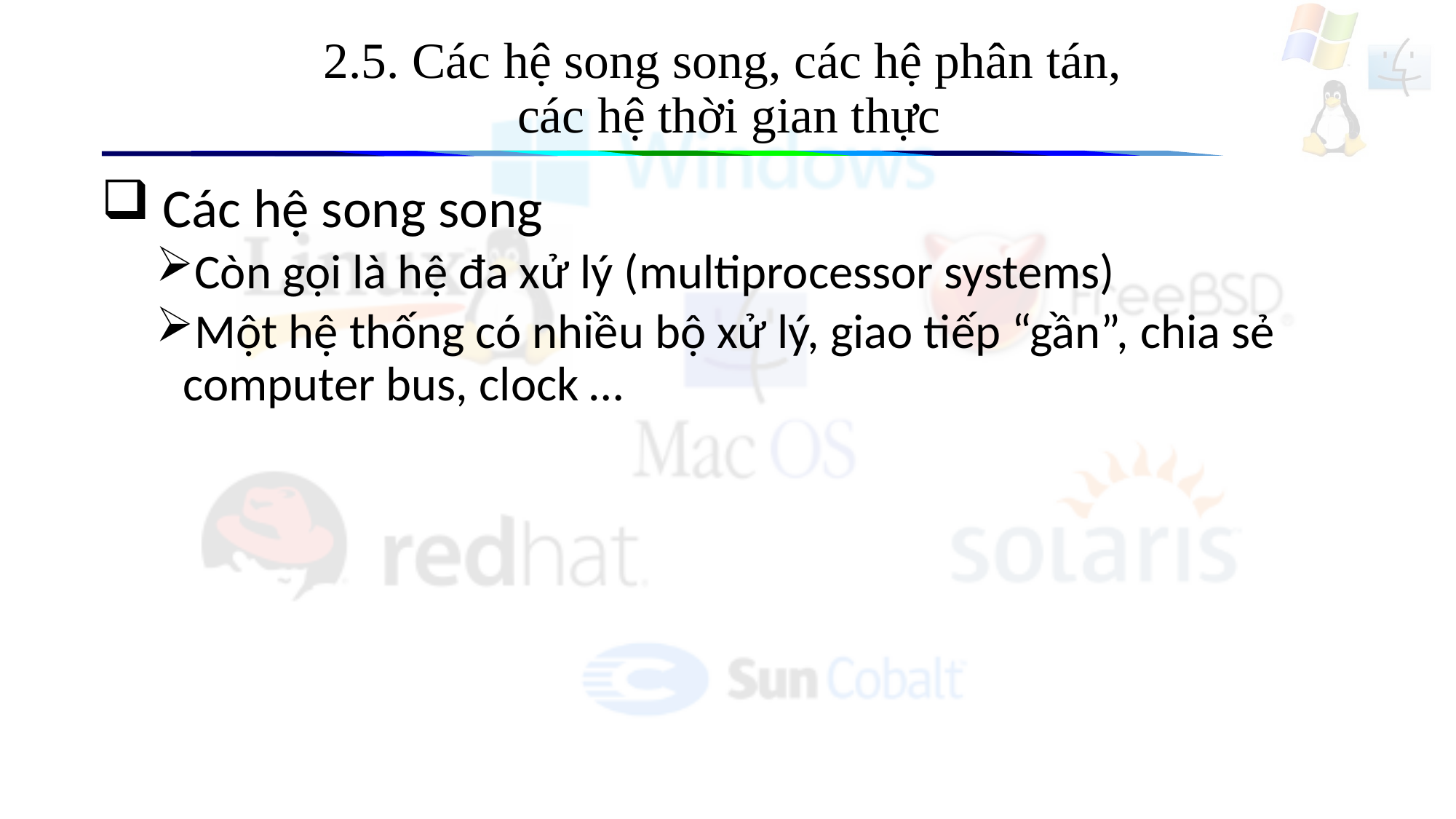

# 2.5. Các hệ song song, các hệ phân tán, các hệ thời gian thực
 Các hệ song song
Còn gọi là hệ đa xử lý (multiprocessor systems)
Một hệ thống có nhiều bộ xử lý, giao tiếp “gần”, chia sẻ computer bus, clock …